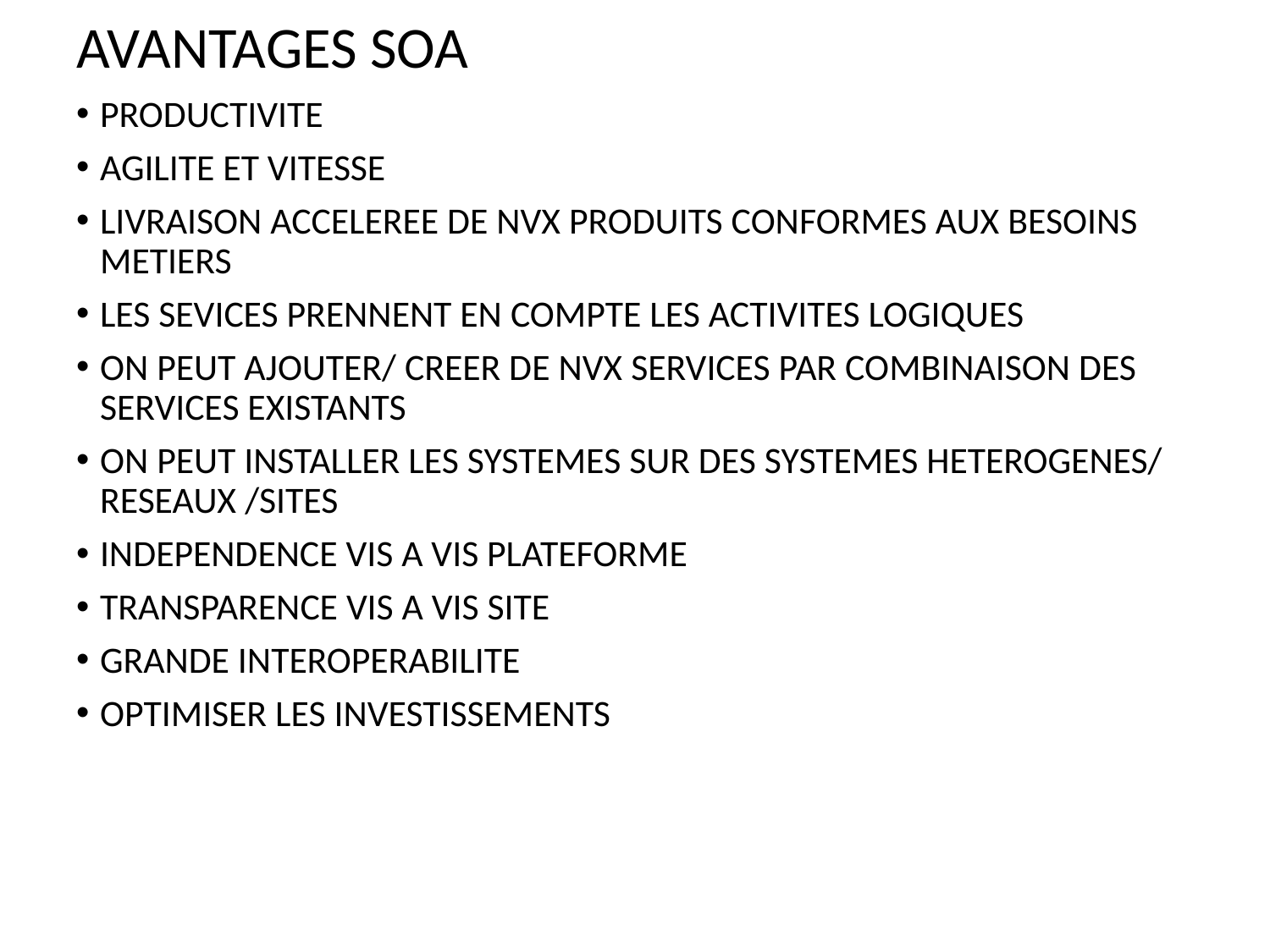

# AVANTAGES SOA
PRODUCTIVITE
AGILITE ET VITESSE
LIVRAISON ACCELEREE DE NVX PRODUITS CONFORMES AUX BESOINS METIERS
LES SEVICES PRENNENT EN COMPTE LES ACTIVITES LOGIQUES
ON PEUT AJOUTER/ CREER DE NVX SERVICES PAR COMBINAISON DES SERVICES EXISTANTS
ON PEUT INSTALLER LES SYSTEMES SUR DES SYSTEMES HETEROGENES/ RESEAUX /SITES
INDEPENDENCE VIS A VIS PLATEFORME
TRANSPARENCE VIS A VIS SITE
GRANDE INTEROPERABILITE
OPTIMISER LES INVESTISSEMENTS